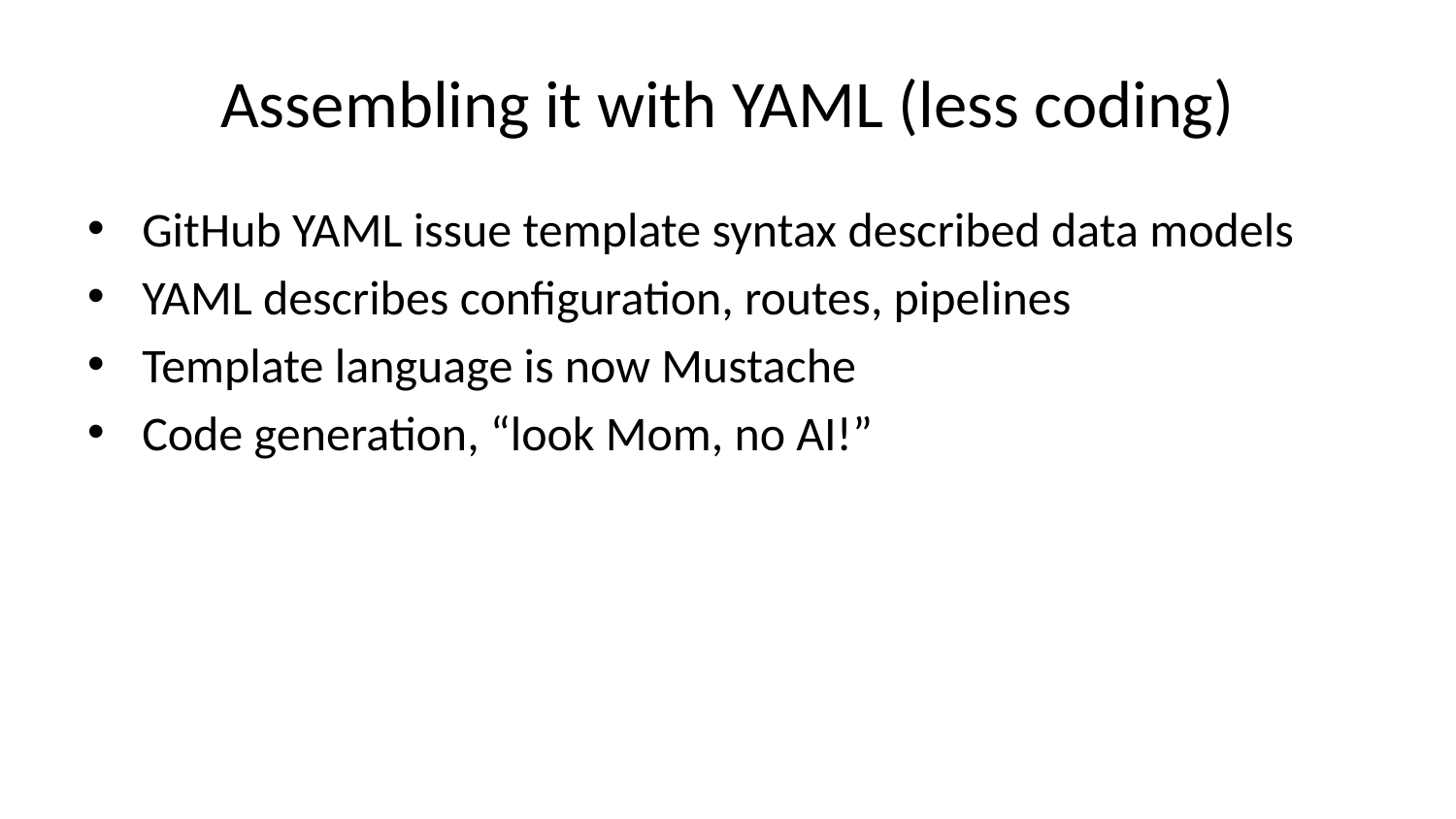

# Assembling it with YAML (less coding)
GitHub YAML issue template syntax described data models
YAML describes configuration, routes, pipelines
Template language is now Mustache
Code generation, “look Mom, no AI!”